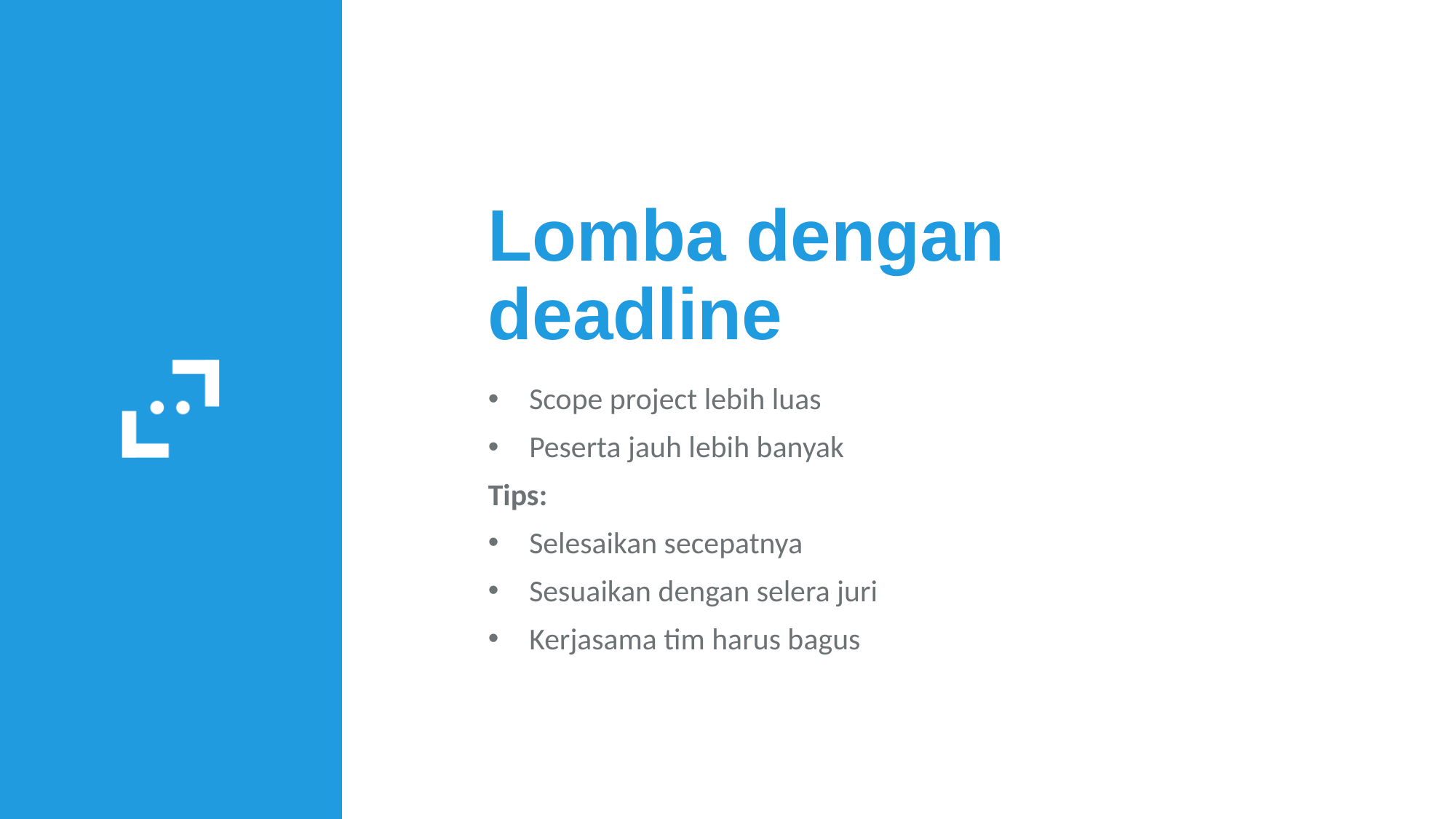

# Lomba dengan deadline
Scope project lebih luas
Peserta jauh lebih banyak
Tips:
Selesaikan secepatnya
Sesuaikan dengan selera juri
Kerjasama tim harus bagus